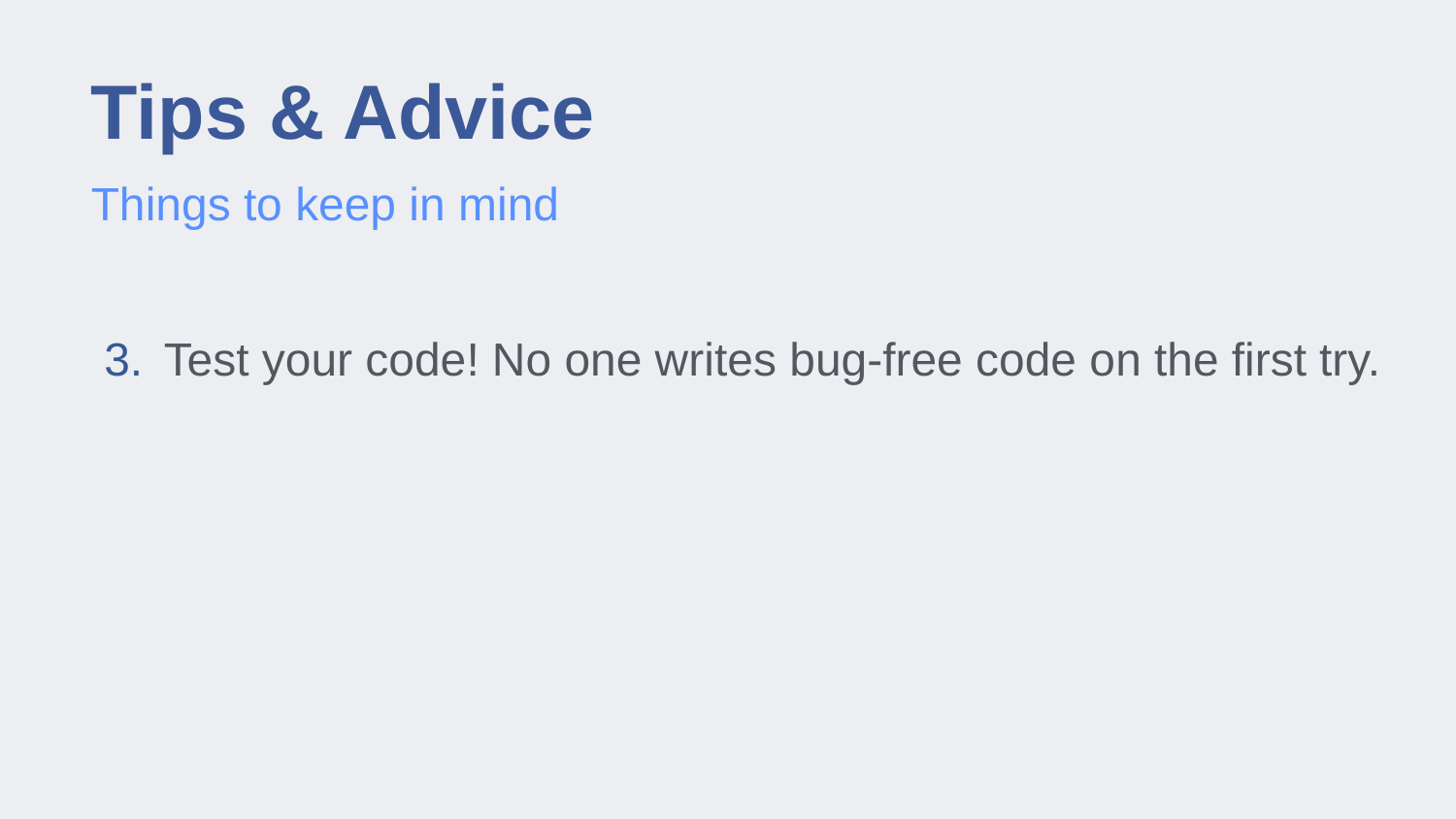

# Tips & Advice
Things to keep in mind

Test your code! No one writes bug-free code on the first try.